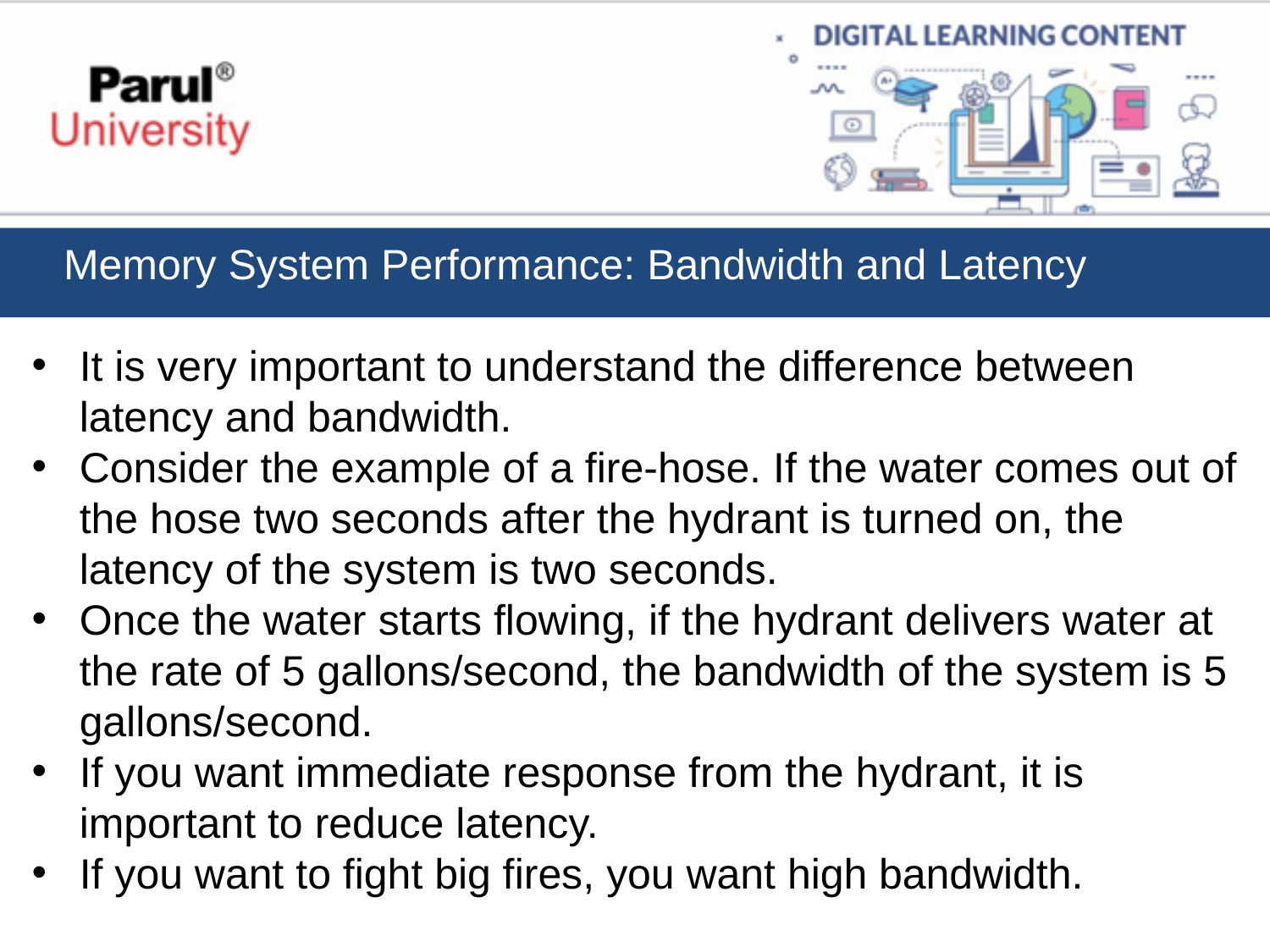

Memory System Performance: Bandwidth and Latency
It is very important to understand the difference between latency and bandwidth.
Consider the example of a fire-hose. If the water comes out of the hose two seconds after the hydrant is turned on, the latency of the system is two seconds.
Once the water starts flowing, if the hydrant delivers water at the rate of 5 gallons/second, the bandwidth of the system is 5 gallons/second.
If you want immediate response from the hydrant, it is important to reduce latency.
If you want to fight big fires, you want high bandwidth.